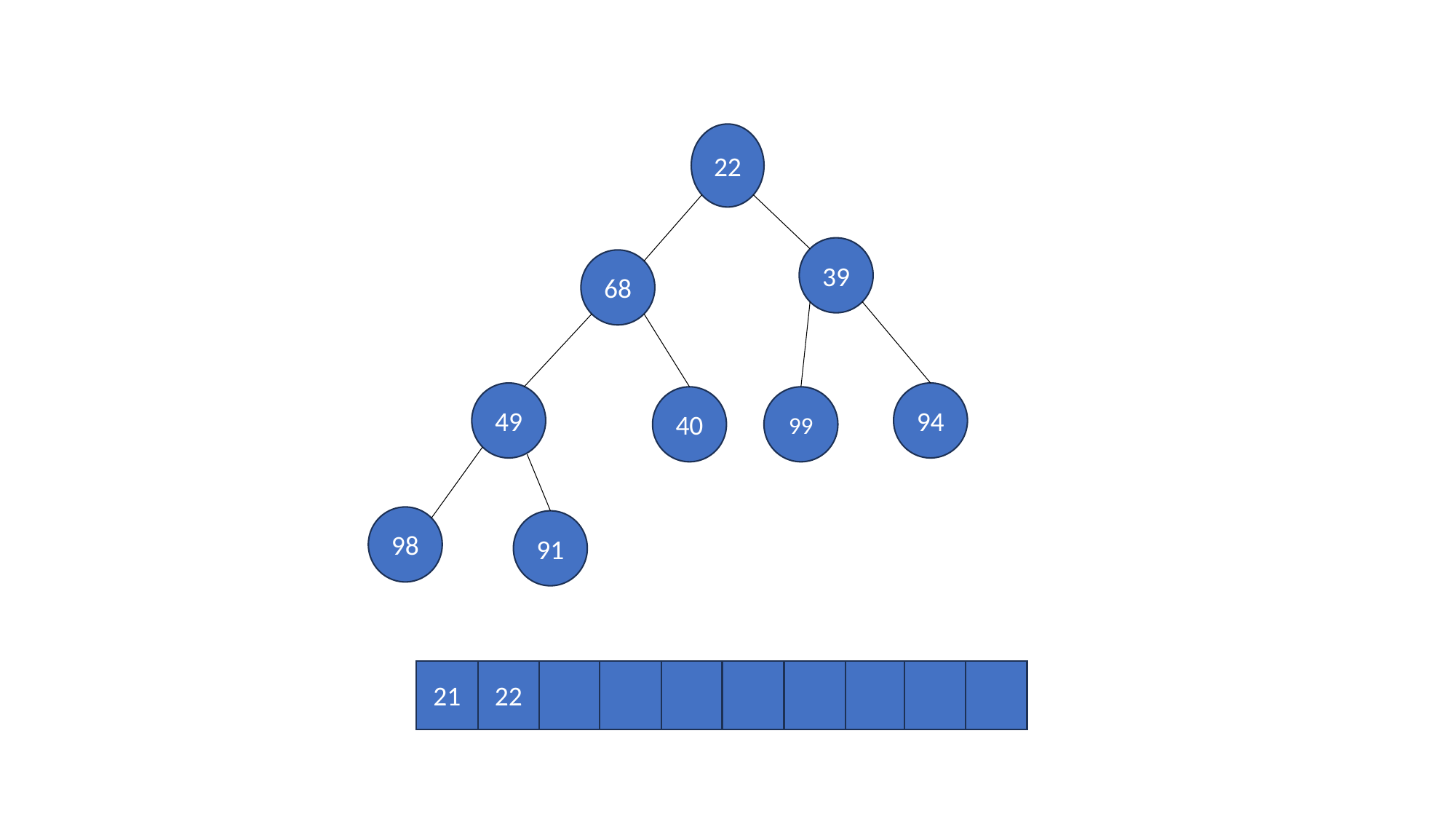

22
39
68
49
94
40
99
98
91

21
22